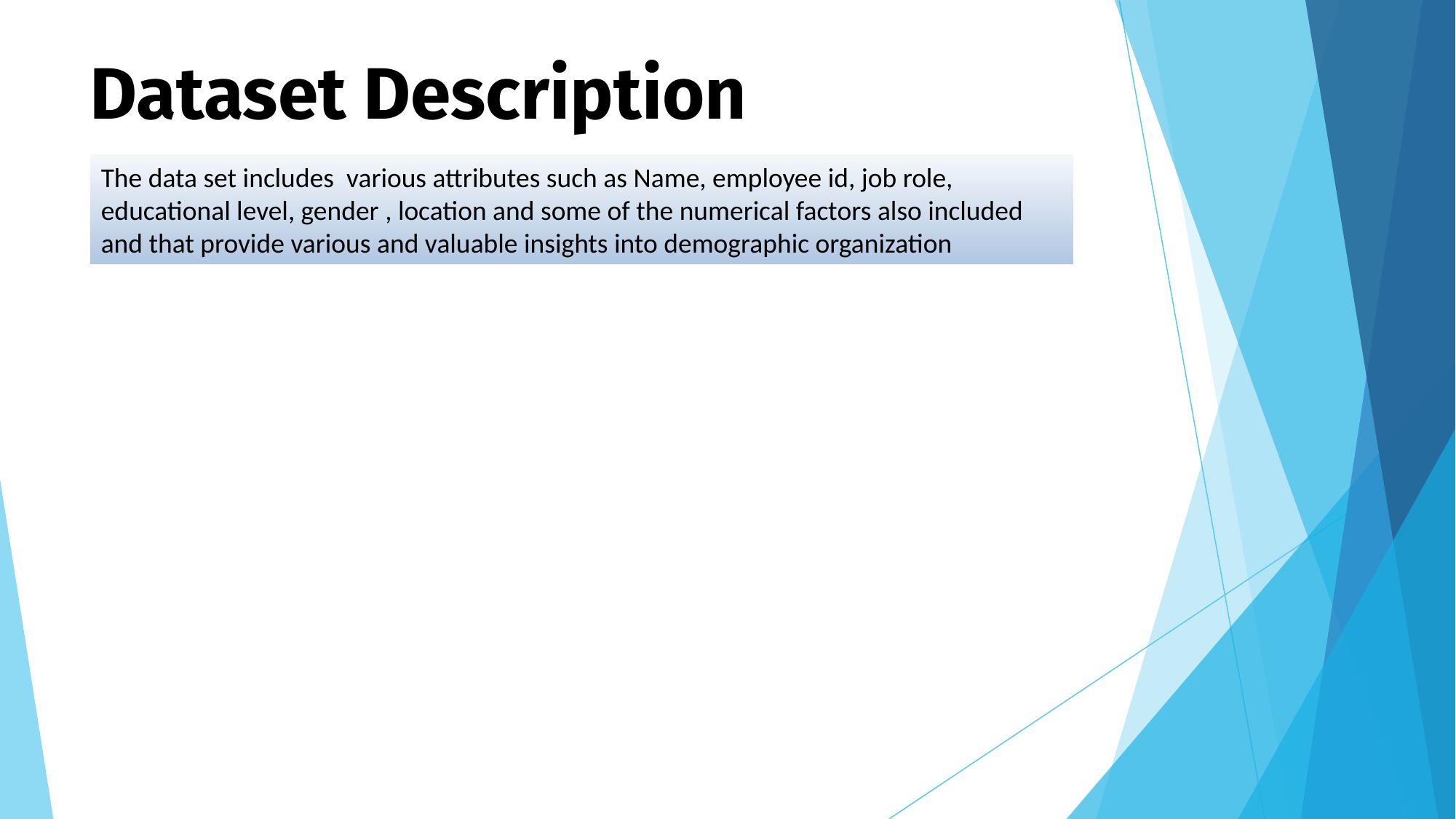

# Dataset Description
The data set includes  various attributes such as Name, employee id, job role, educational level, gender , location and some of the numerical factors also included and that provide various and valuable insights into demographic organization